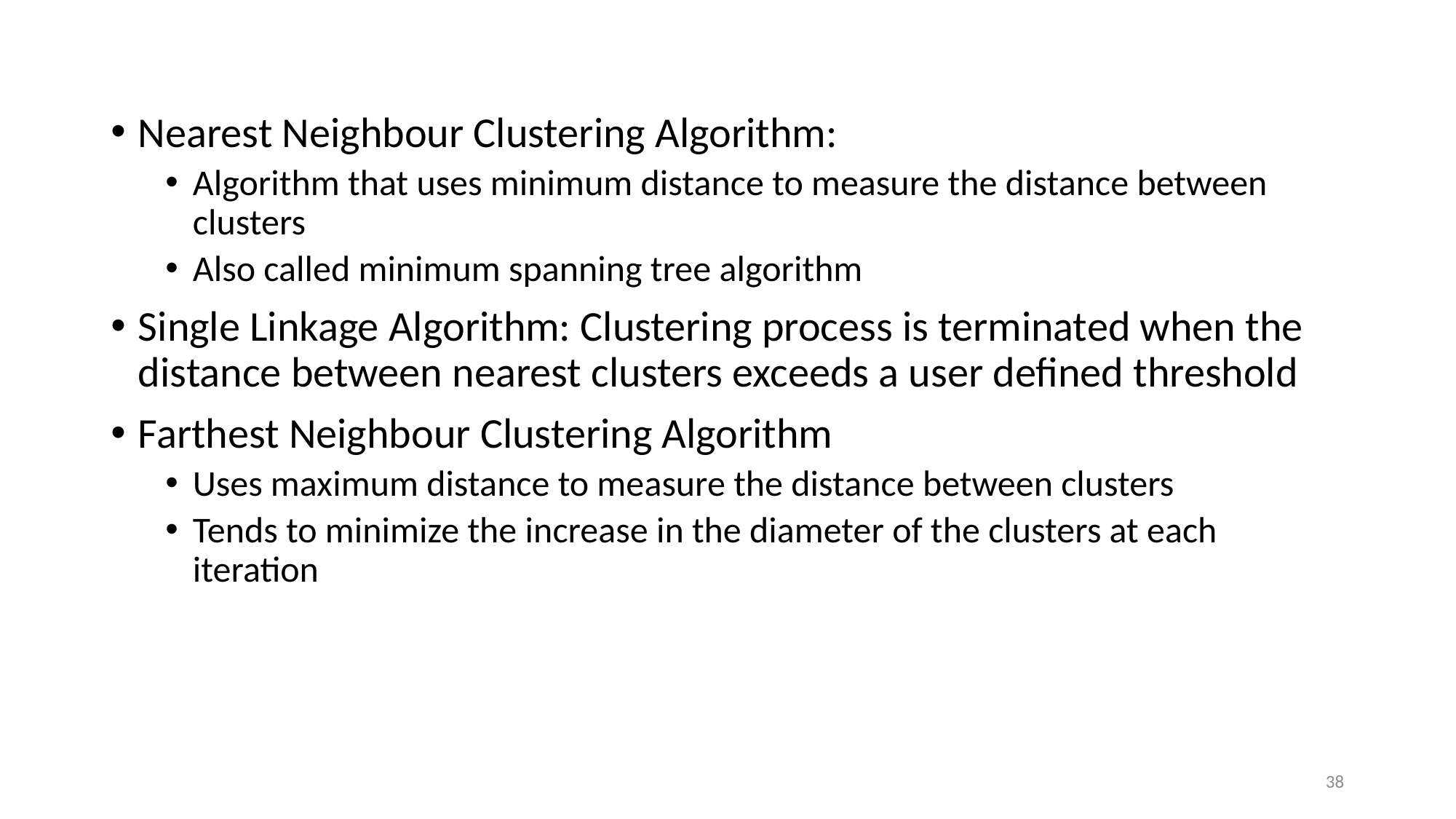

Nearest Neighbour Clustering Algorithm:
Algorithm that uses minimum distance to measure the distance between clusters
Also called minimum spanning tree algorithm
Single Linkage Algorithm: Clustering process is terminated when the distance between nearest clusters exceeds a user defined threshold
Farthest Neighbour Clustering Algorithm
Uses maximum distance to measure the distance between clusters
Tends to minimize the increase in the diameter of the clusters at each iteration

38